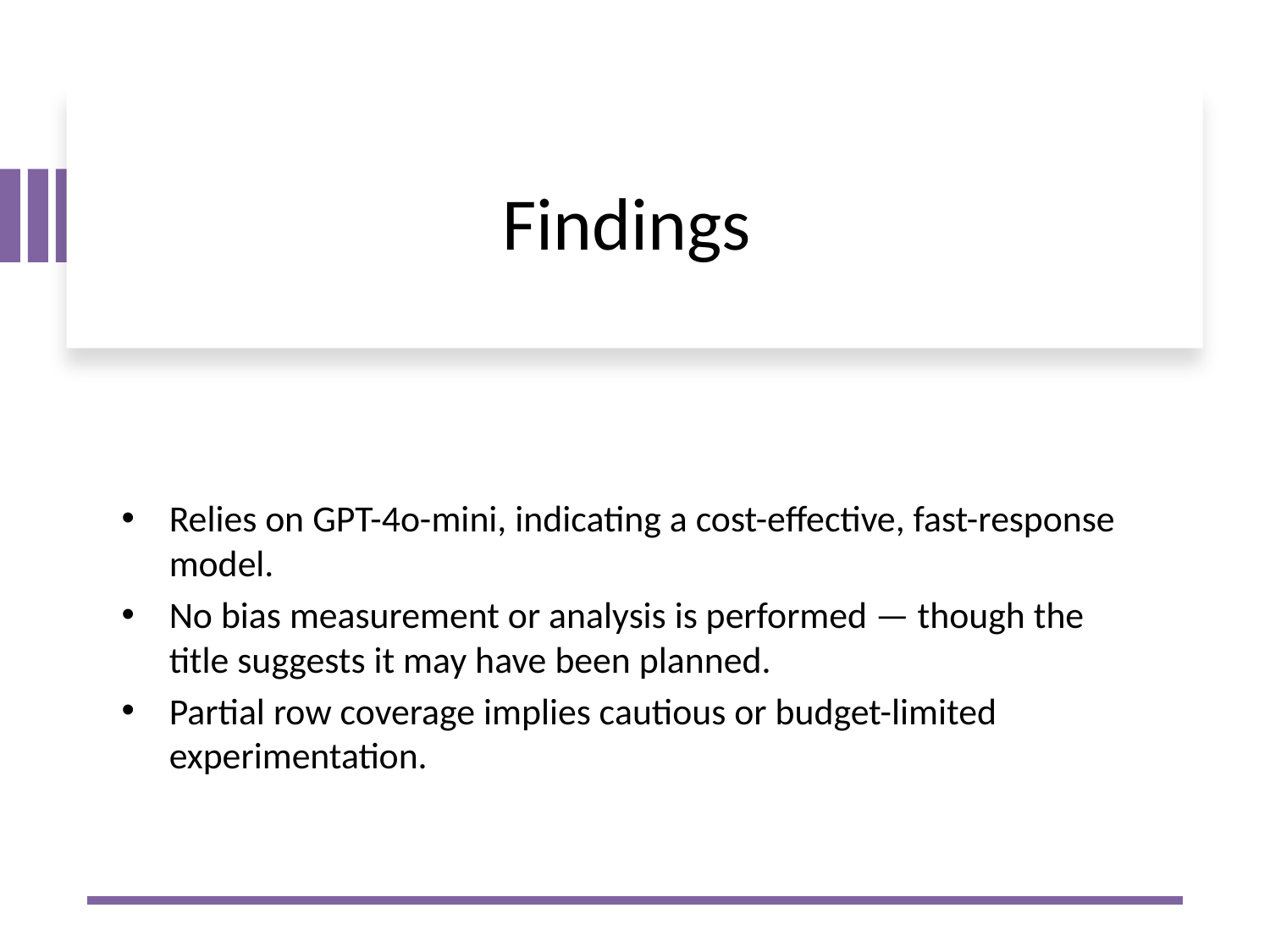

# Findings

Relies on GPT-4o-mini, indicating a cost-effective, fast-response model.
No bias measurement or analysis is performed — though the title suggests it may have been planned.
Partial row coverage implies cautious or budget-limited experimentation.